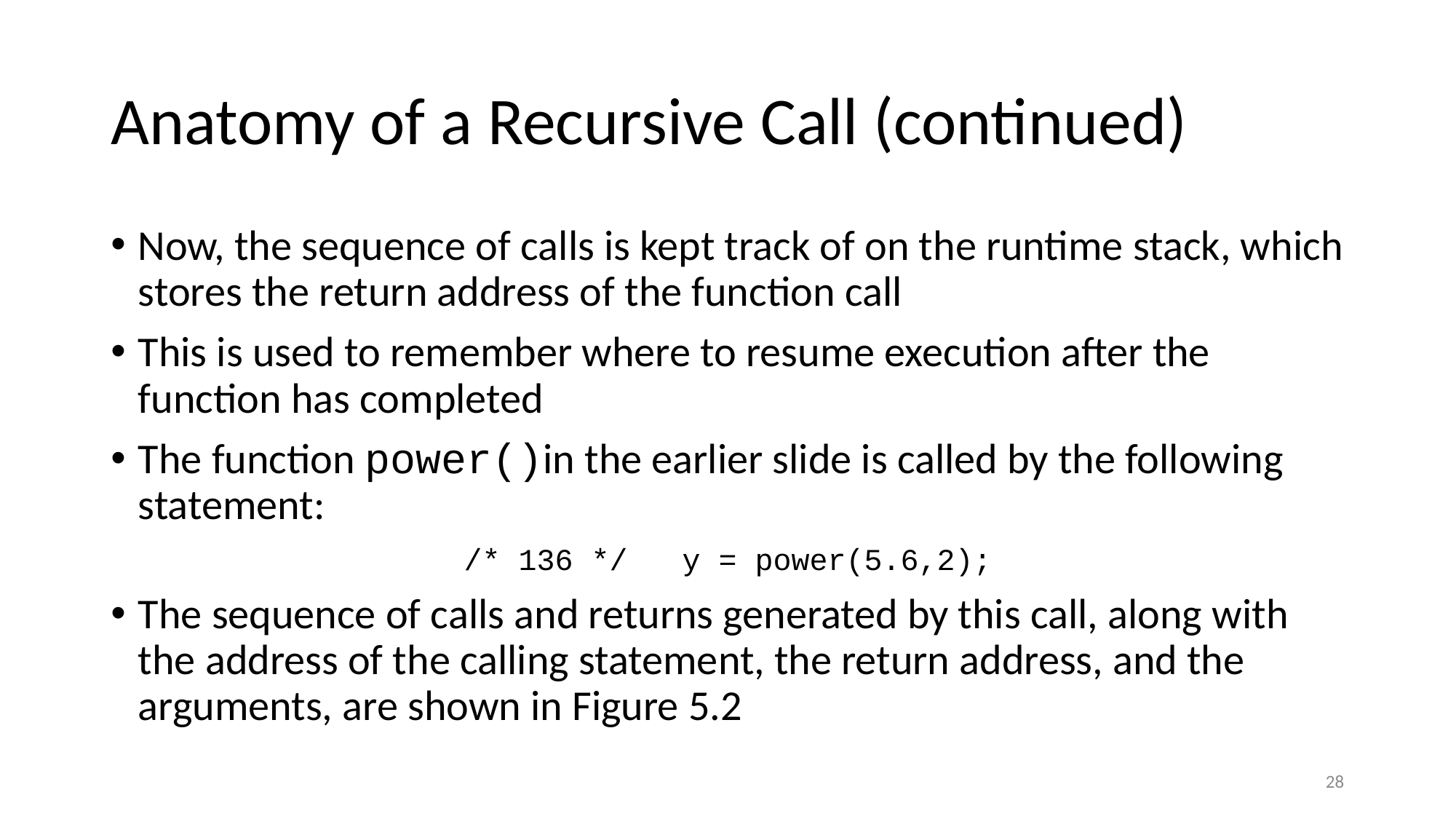

# Anatomy of a Recursive Call (continued)
Now, the sequence of calls is kept track of on the runtime stack, which stores the return address of the function call
This is used to remember where to resume execution after the function has completed
The function power()in the earlier slide is called by the following statement:
/* 136 */	y = power(5.6,2);
The sequence of calls and returns generated by this call, along with the address of the calling statement, the return address, and the arguments, are shown in Figure 5.2
28